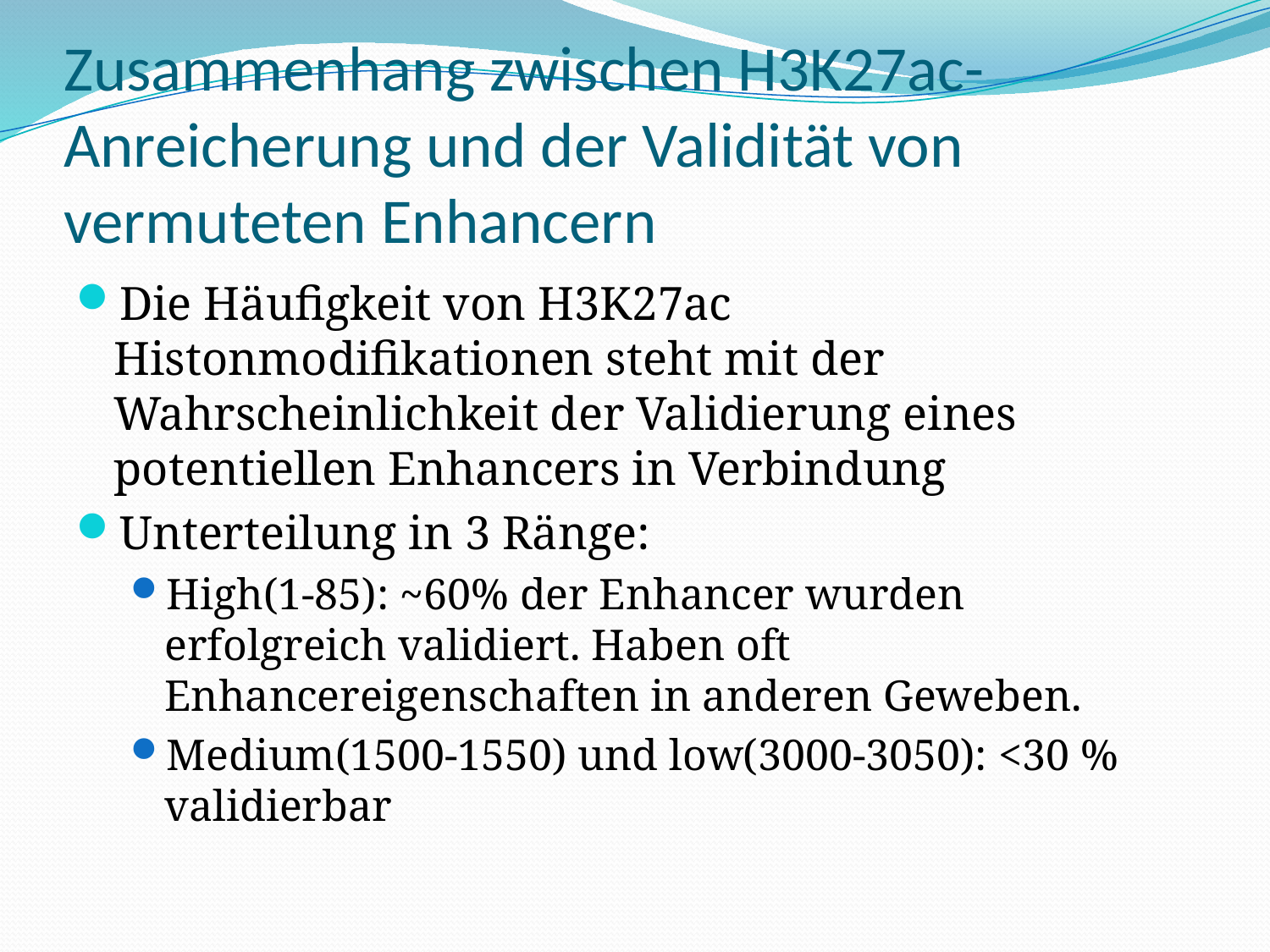

# Zusammenhang zwischen H3K27ac-Anreicherung und der Validität von vermuteten Enhancern
Die Häufigkeit von H3K27ac Histonmodifikationen steht mit der Wahrscheinlichkeit der Validierung eines potentiellen Enhancers in Verbindung
Unterteilung in 3 Ränge:
High(1-85): ~60% der Enhancer wurden erfolgreich validiert. Haben oft Enhancereigenschaften in anderen Geweben.
Medium(1500-1550) und low(3000-3050): <30 % validierbar